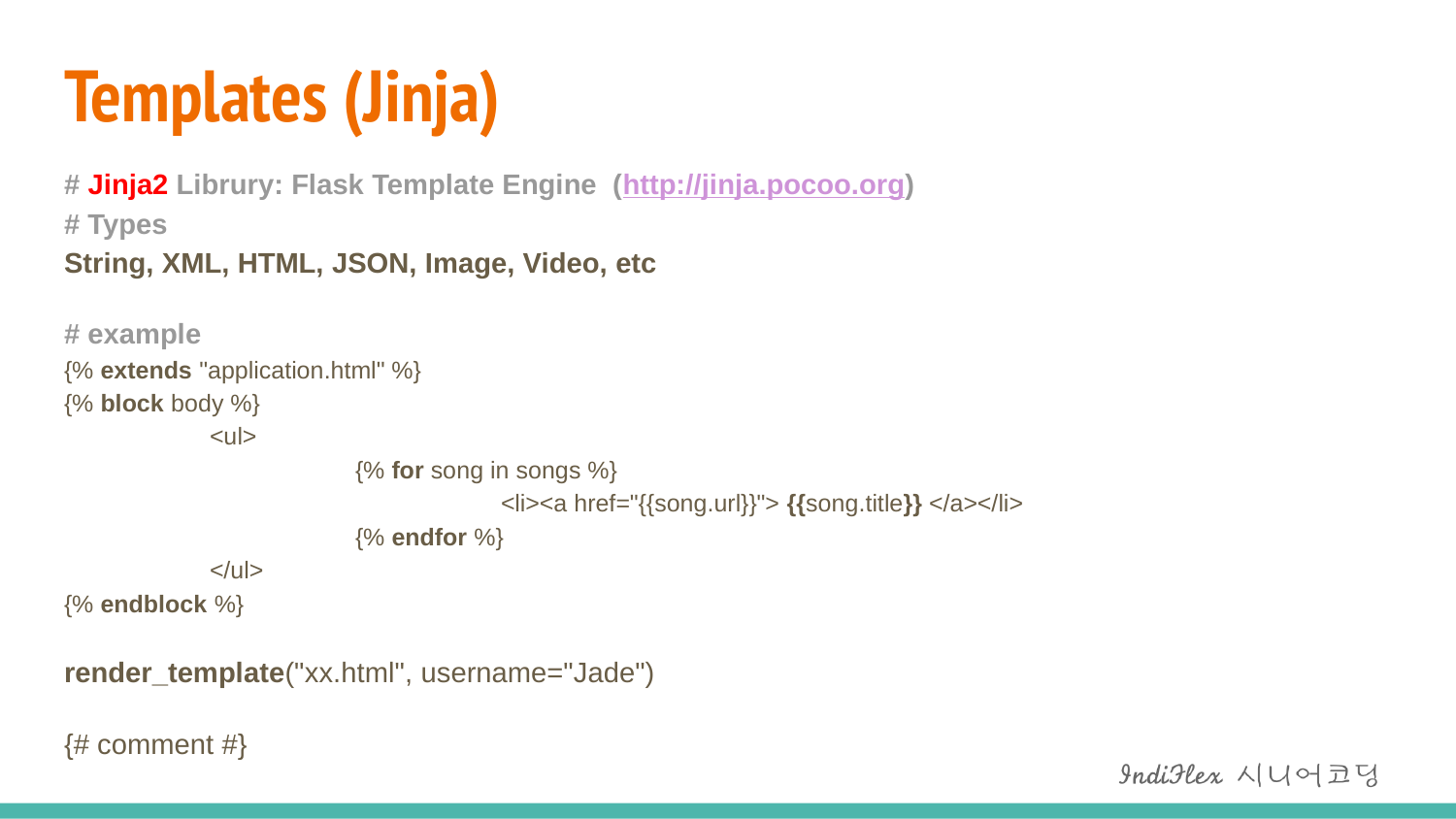

# Templates (Jinja)
# Jinja2 Librury: Flask Template Engine  (http://jinja.pocoo.org) # Types String, XML, HTML, JSON, Image, Video, etc
# example {% extends "application.html" %} {% block body %} <ul> {% for song in songs %} <li><a href="{{song.url}}"> {{song.title}} </a></li> {% endfor %} </ul> {% endblock %}
render_template("xx.html", username="Jade")
{# comment #}